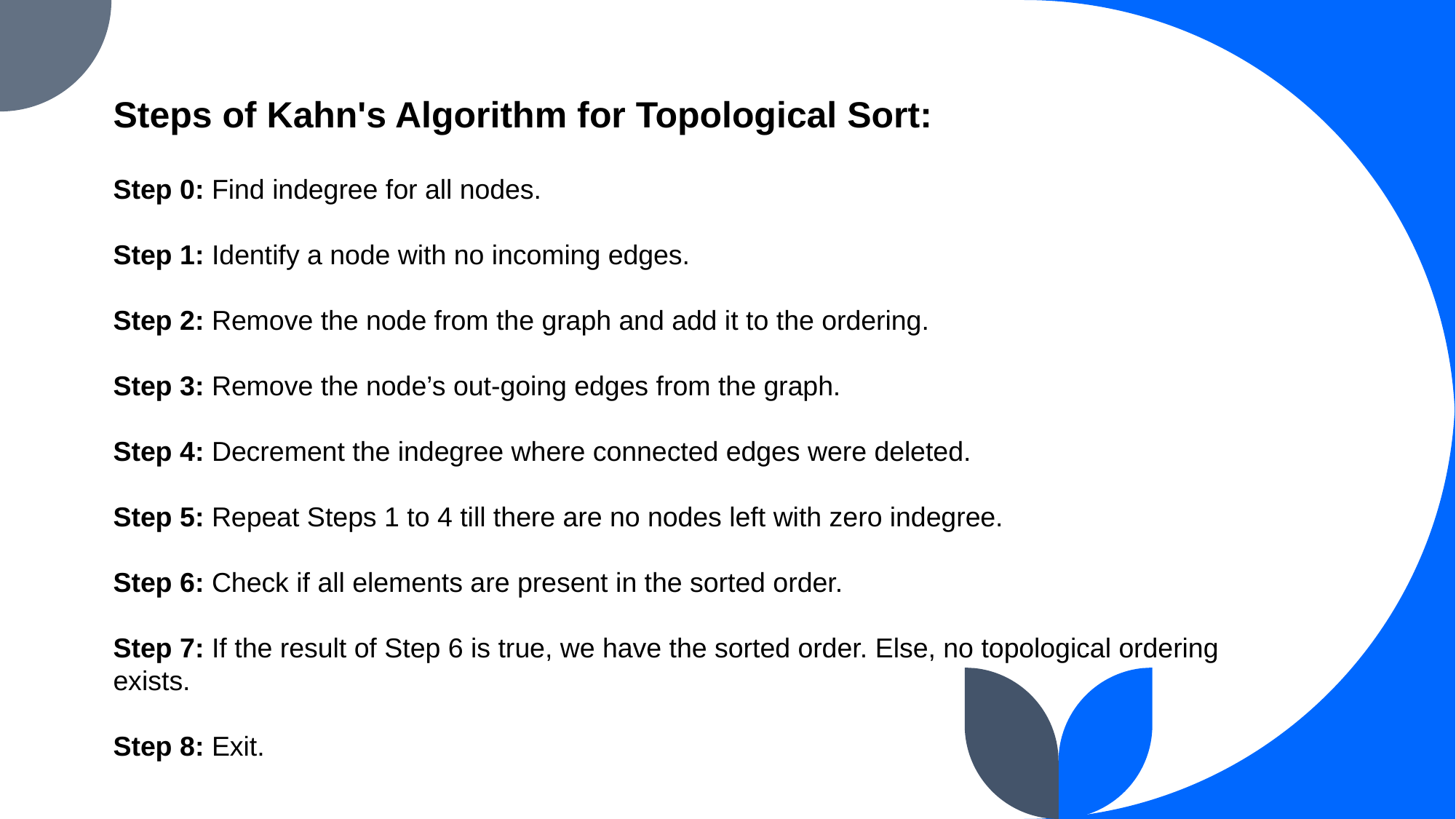

Steps of Kahn's Algorithm for Topological Sort:

Step 0: Find indegree for all nodes.

Step 1: Identify a node with no incoming edges.

Step 2: Remove the node from the graph and add it to the ordering.

Step 3: Remove the node’s out-going edges from the graph.

Step 4: Decrement the indegree where connected edges were deleted.

Step 5: Repeat Steps 1 to 4 till there are no nodes left with zero indegree.

Step 6: Check if all elements are present in the sorted order.

Step 7: If the result of Step 6 is true, we have the sorted order. Else, no topological ordering exists.

‍Step 8: Exit.